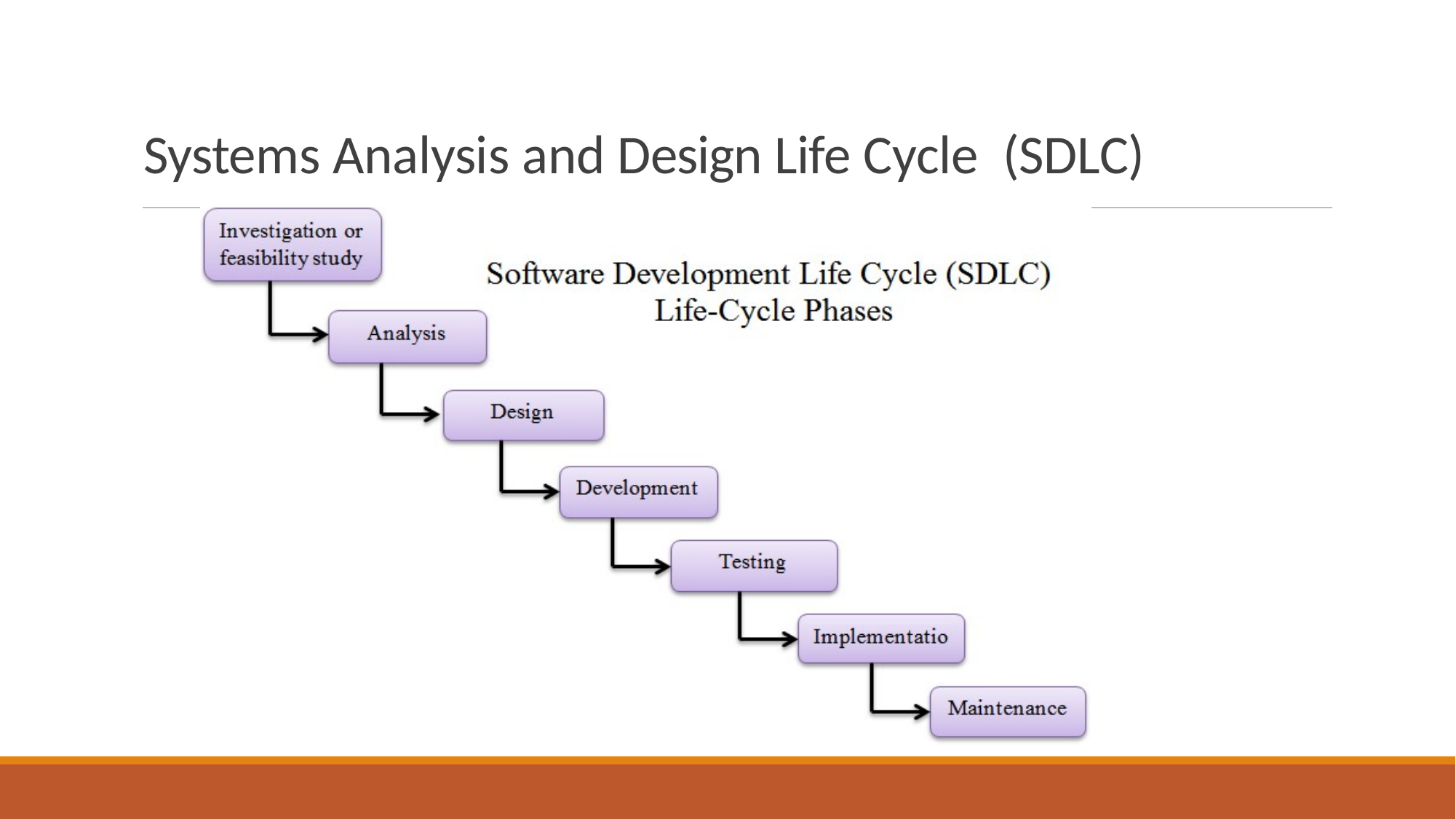

# Systems Analysis and Design Life Cycle  (SDLC)